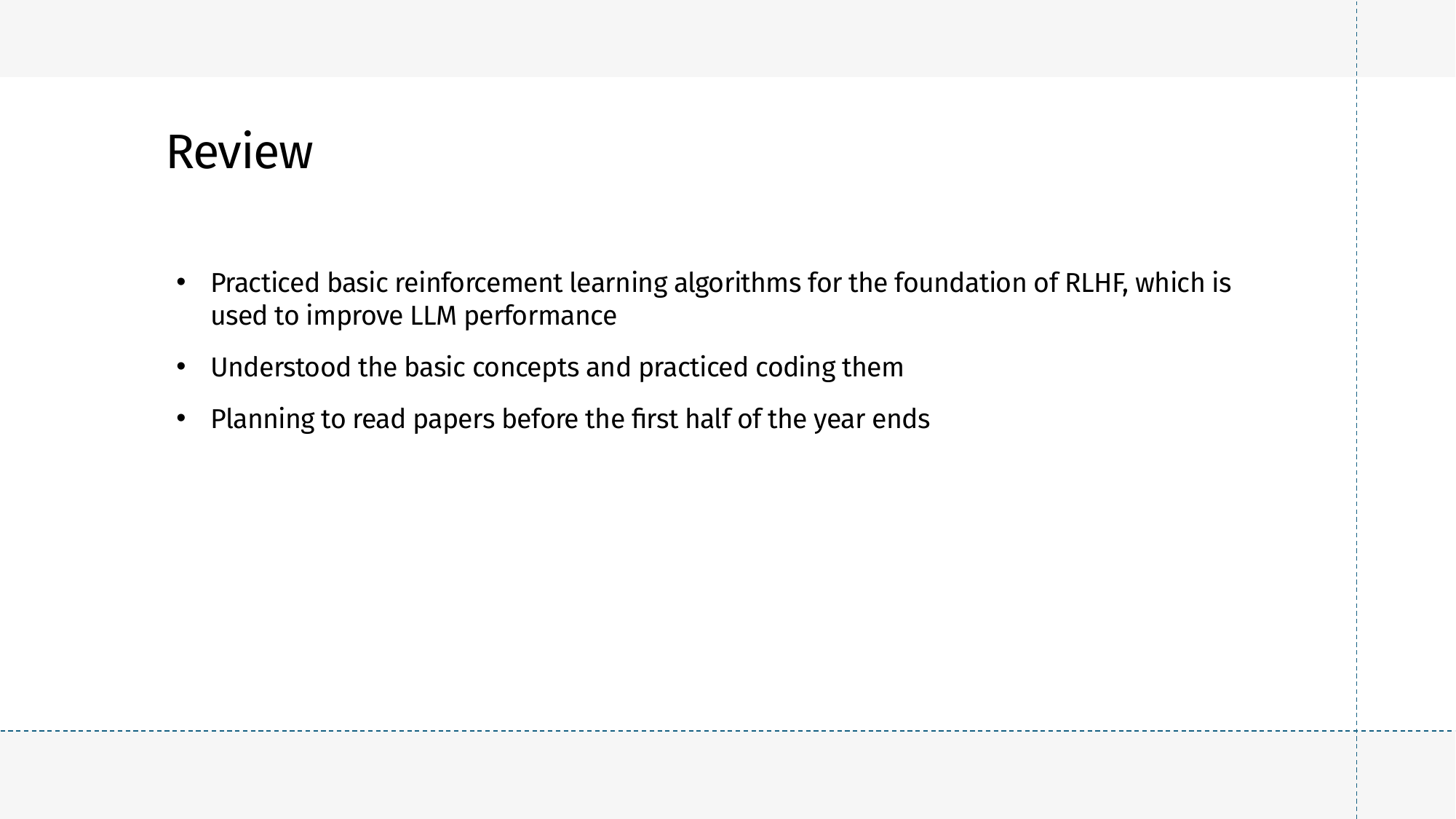

Review
Practiced basic reinforcement learning algorithms for the foundation of RLHF, which is used to improve LLM performance
Understood the basic concepts and practiced coding them
Planning to read papers before the first half of the year ends